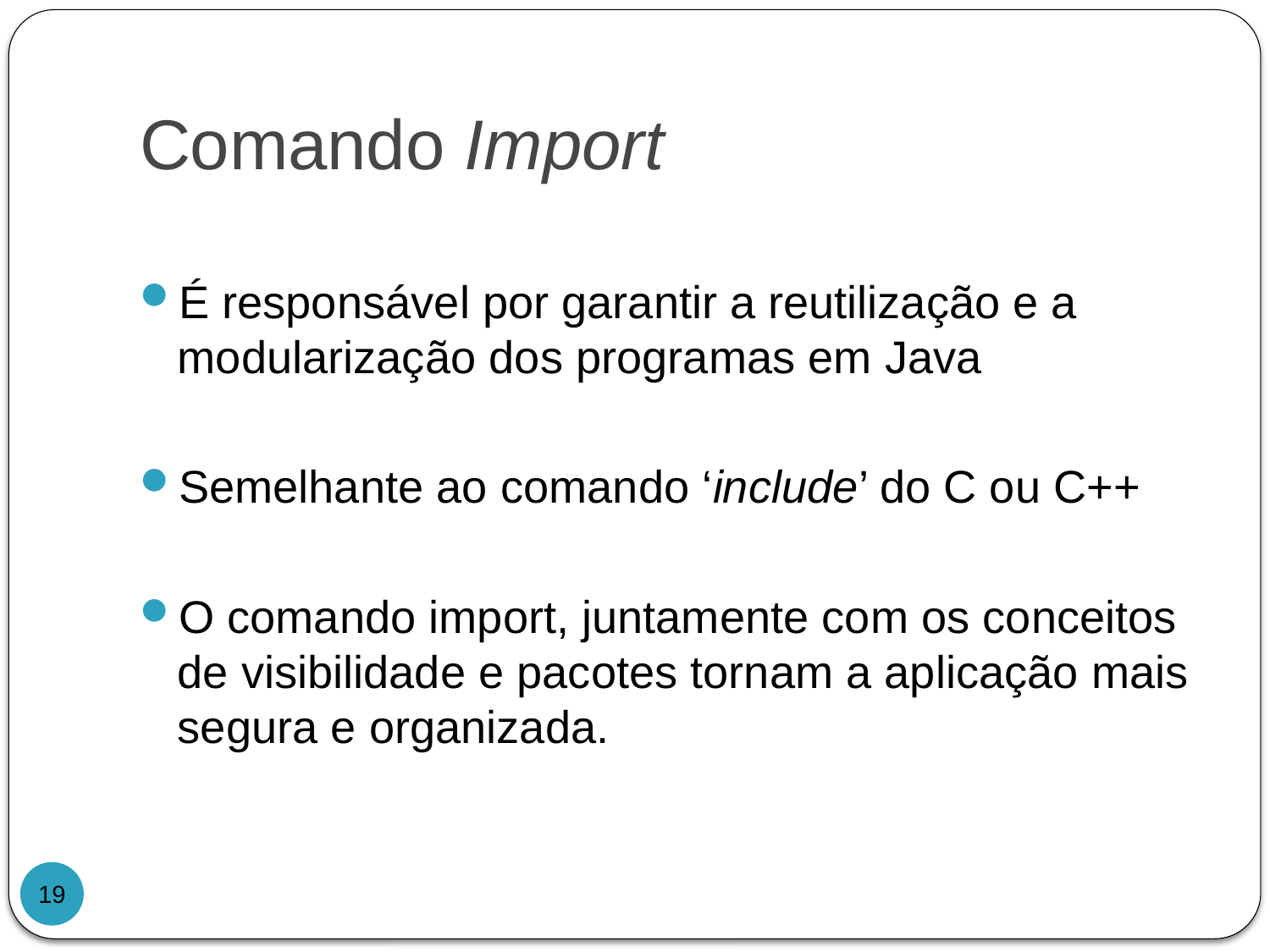

# Comando Import

É responsável por garantir a reutilização e a modularização dos programas em Java

Semelhante ao comando ‘include’ do C ou C++

O comando import, juntamente com os conceitos de visibilidade e pacotes tornam a aplicação mais segura e organizada.

19